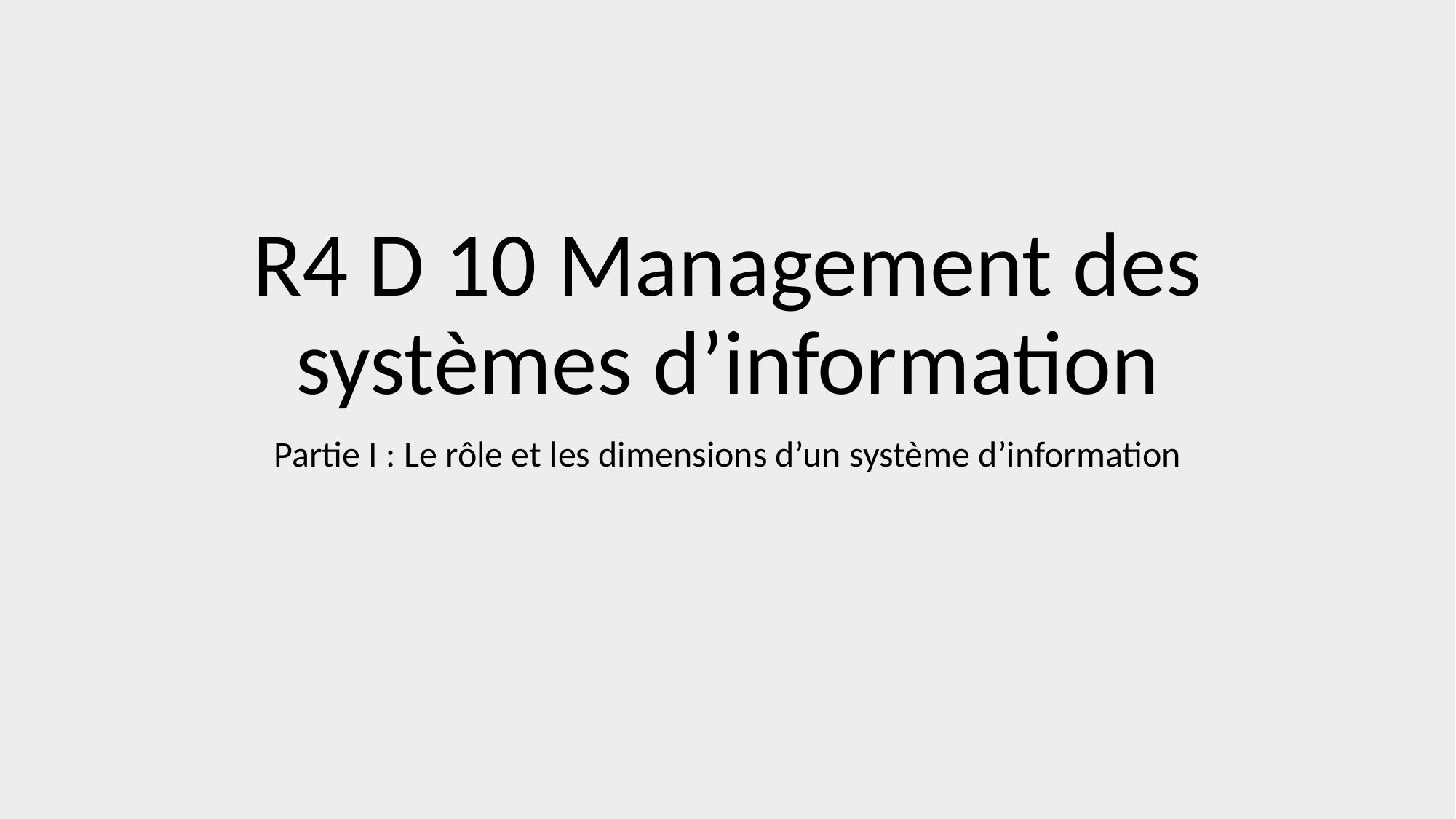

# R4 D 10 Management des systèmes d’information
Partie I : Le rôle et les dimensions d’un système d’information